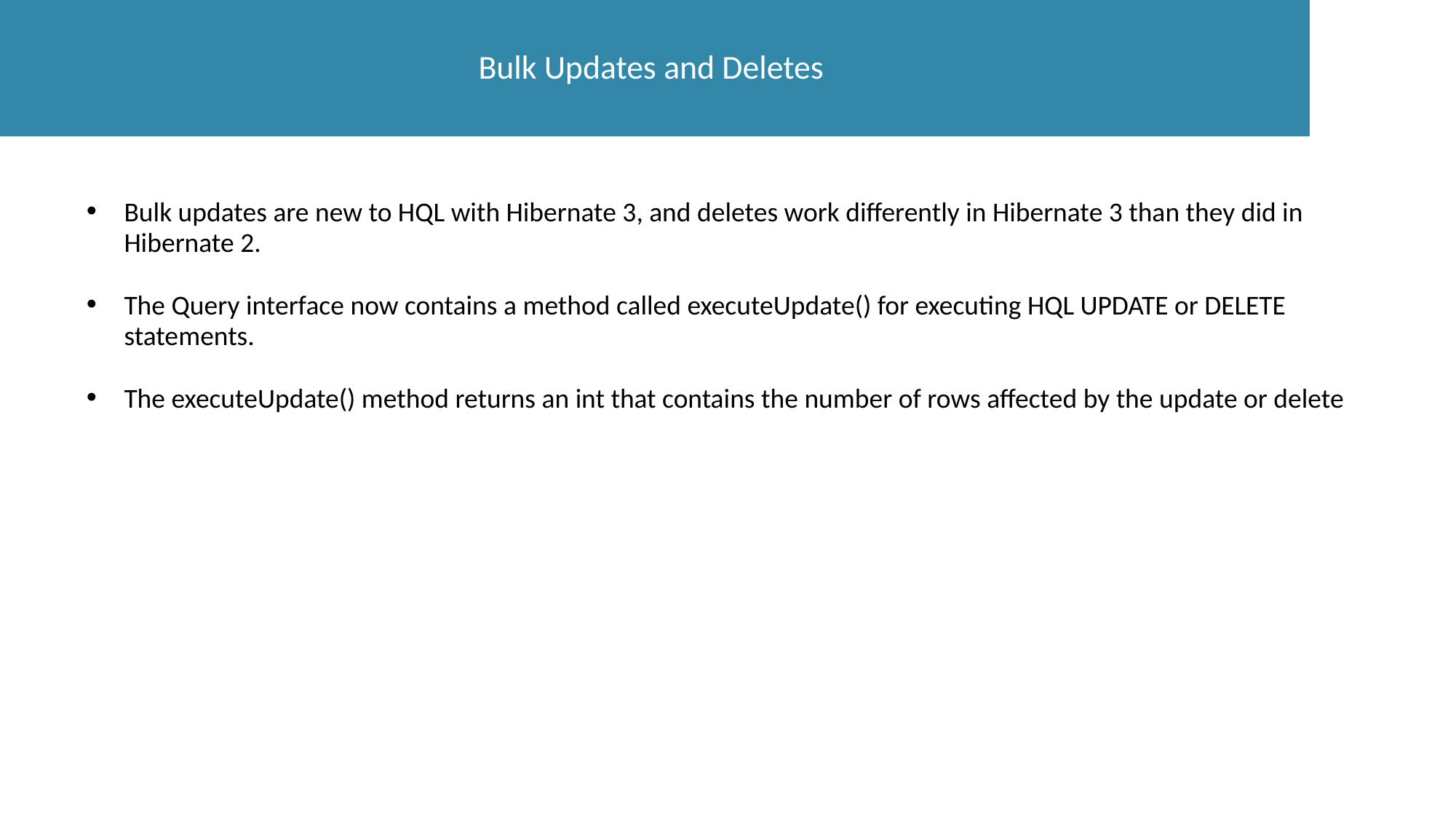

Bulk Updates and Deletes
Bulk updates are new to HQL with Hibernate 3, and deletes work differently in Hibernate 3 than they did in Hibernate 2.

The Query interface now contains a method called executeUpdate() for executing HQL UPDATE or DELETE statements.

The executeUpdate() method returns an int that contains the number of rows affected by the update or delete